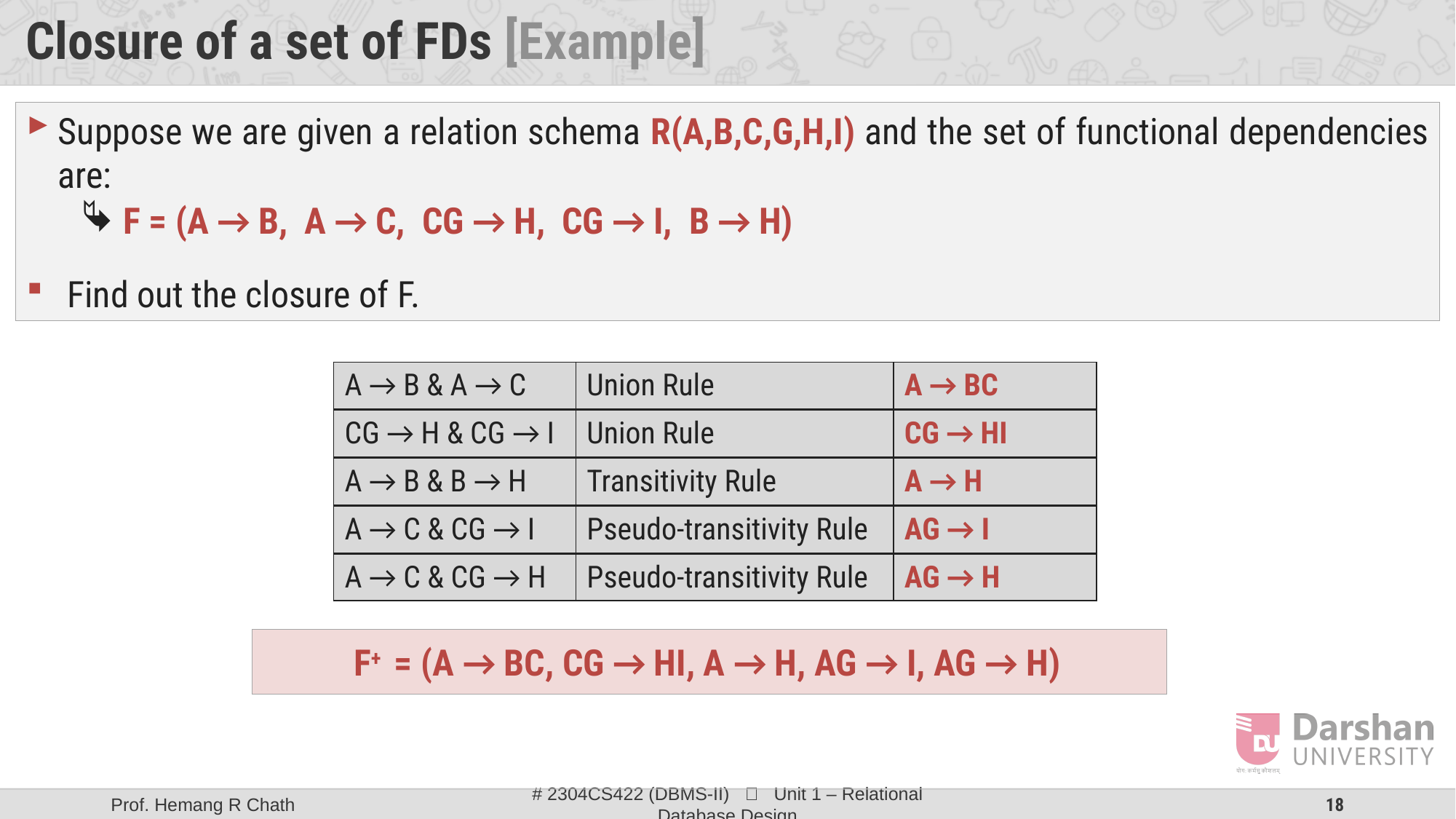

# Closure of a set of FDs [Example]
Suppose we are given a relation schema R(A,B,C,G,H,I) and the set of functional dependencies are:
F = (A → B,  A → C,  CG → H,  CG → I,  B → H)
Find out the closure of F.

| A → B & A → C | Union Rule | A → BC |
| --- | --- | --- |
| CG → H & CG → I | Union Rule | CG → HI |
| --- | --- | --- |
| A → B & B → H | Transitivity Rule | A → H |
| --- | --- | --- |
| A → C & CG → I | Pseudo-transitivity Rule | AG → I |
| --- | --- | --- |
| A → C & CG → H | Pseudo-transitivity Rule | AG → H |
| --- | --- | --- |
F+  = (A → BC, CG → HI, A → H, AG → I, AG → H)